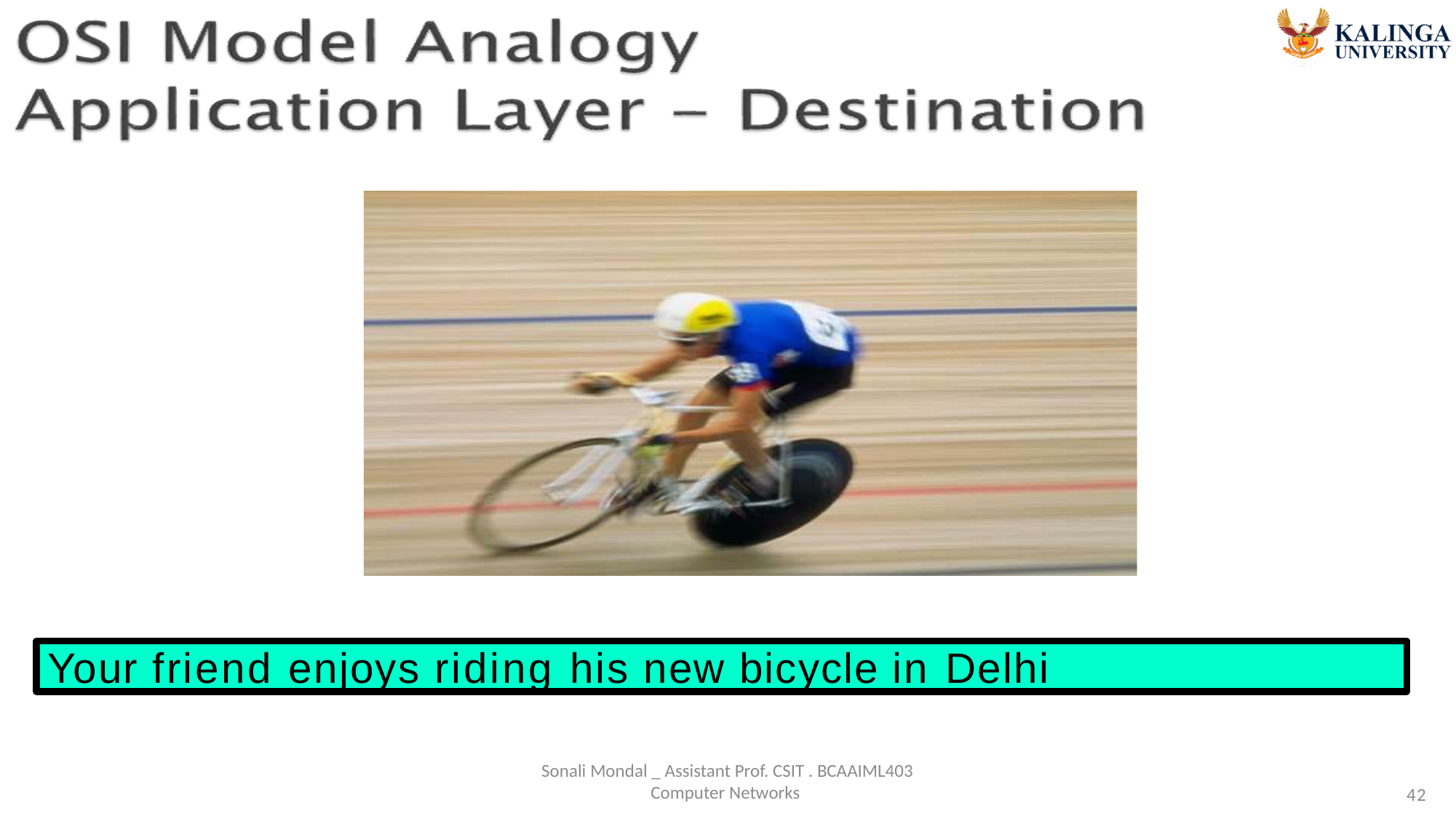

Your friend enjoys riding his new bicycle in Delhi
Sonali Mondal _ Assistant Prof. CSIT . BCAAIML403 Computer Networks
42